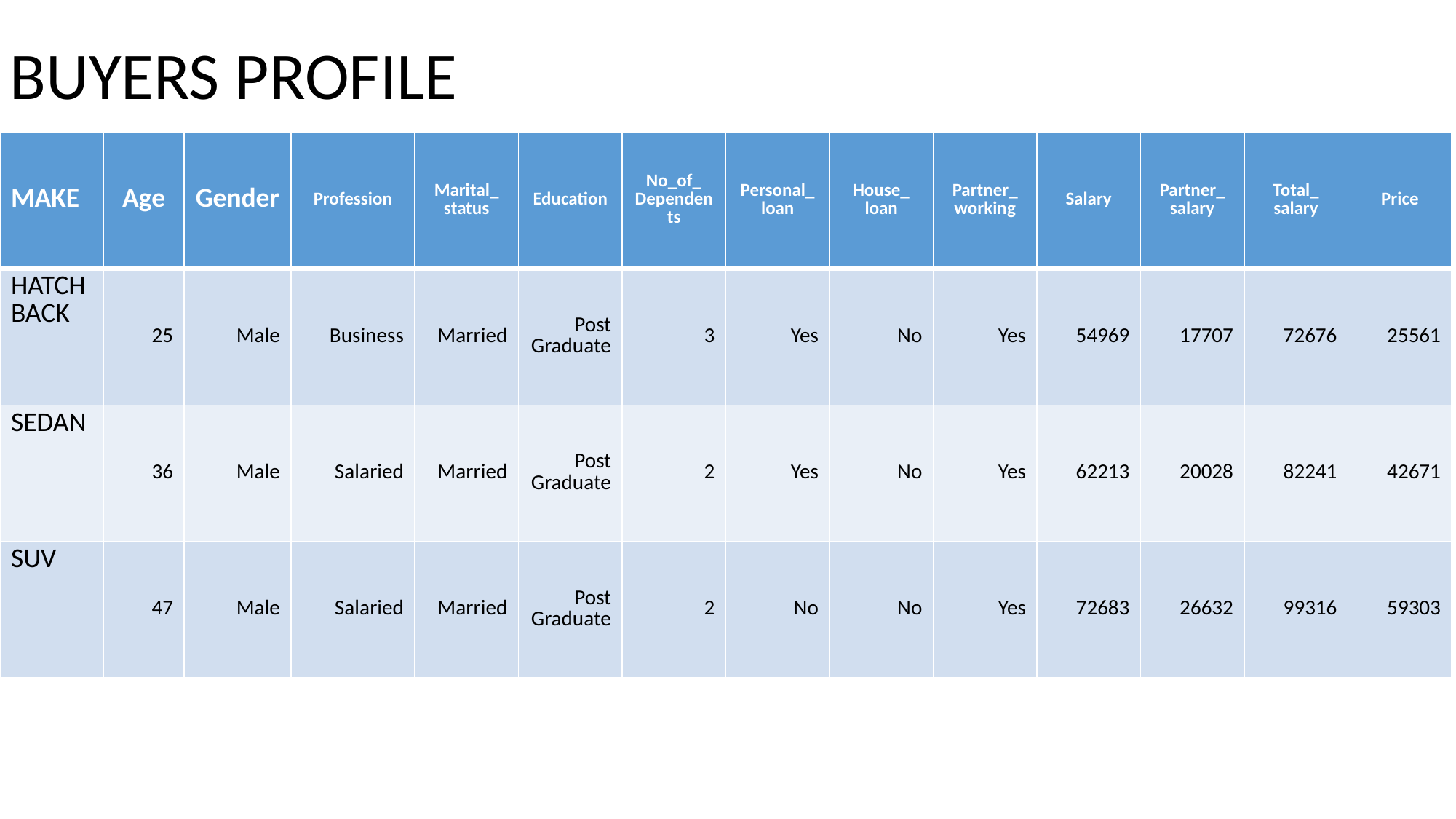

# BUYERS PROFILE
| MAKE | Age | Gender | Profession | Marital\_ status | Education | No\_of\_ Dependents | Personal\_ loan | House\_ loan | Partner\_ working | Salary | Partner\_ salary | Total\_ salary | Price |
| --- | --- | --- | --- | --- | --- | --- | --- | --- | --- | --- | --- | --- | --- |
| HATCHBACK | 25 | Male | Business | Married | Post Graduate | 3 | Yes | No | Yes | 54969 | 17707 | 72676 | 25561 |
| SEDAN | 36 | Male | Salaried | Married | Post Graduate | 2 | Yes | No | Yes | 62213 | 20028 | 82241 | 42671 |
| SUV | 47 | Male | Salaried | Married | Post Graduate | 2 | No | No | Yes | 72683 | 26632 | 99316 | 59303 |